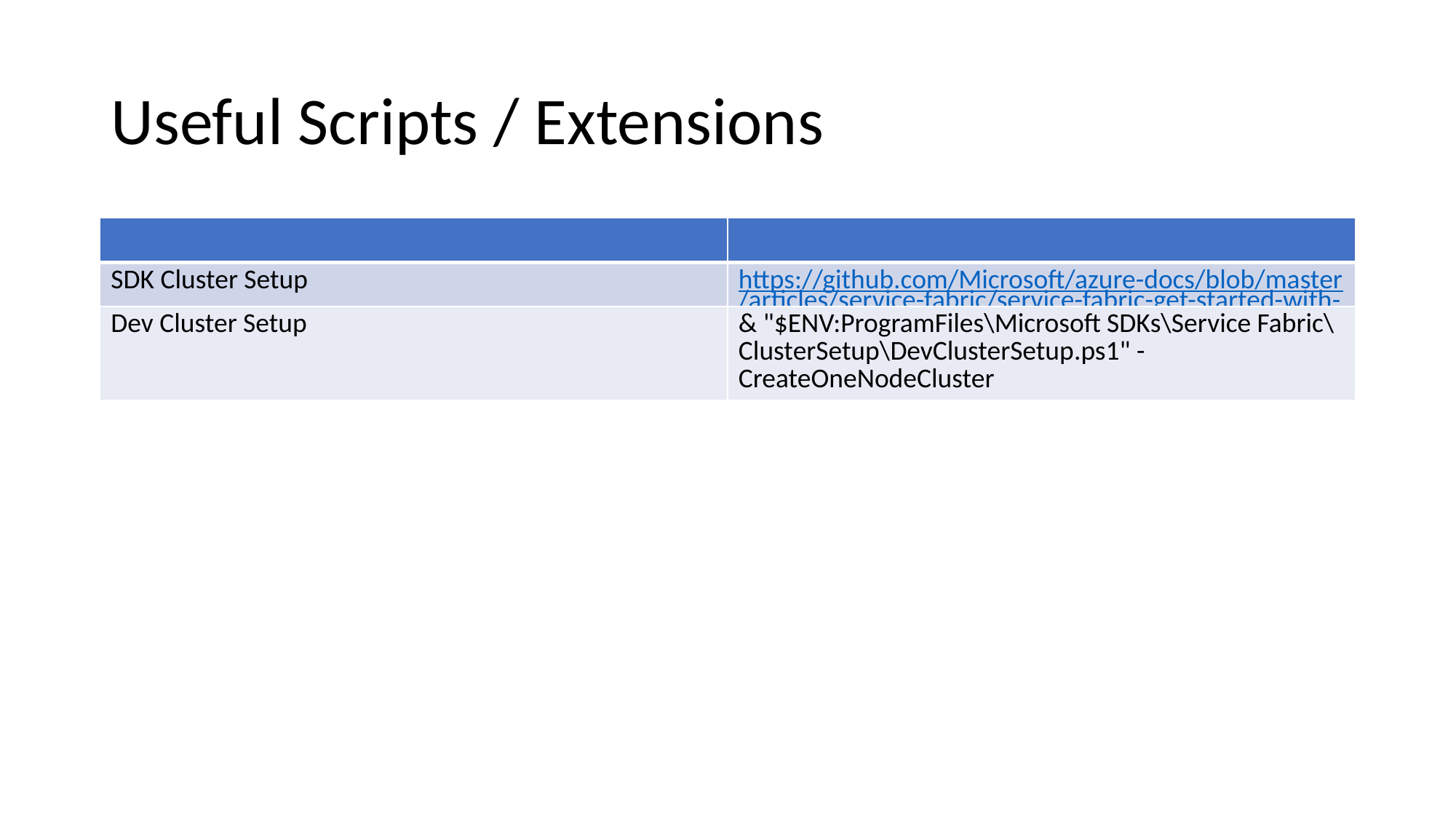

# Useful Scripts / Extensions
|  |  |
| --- | --- |
| SDK Cluster Setup | https://github.com/Microsoft/azure-docs/blob/master/articles/service-fabric/service-fabric-get-started-with-a-local-cluster.md |
| Dev Cluster Setup | & "$ENV:ProgramFiles\Microsoft SDKs\Service Fabric\ClusterSetup\DevClusterSetup.ps1" -CreateOneNodeCluster |